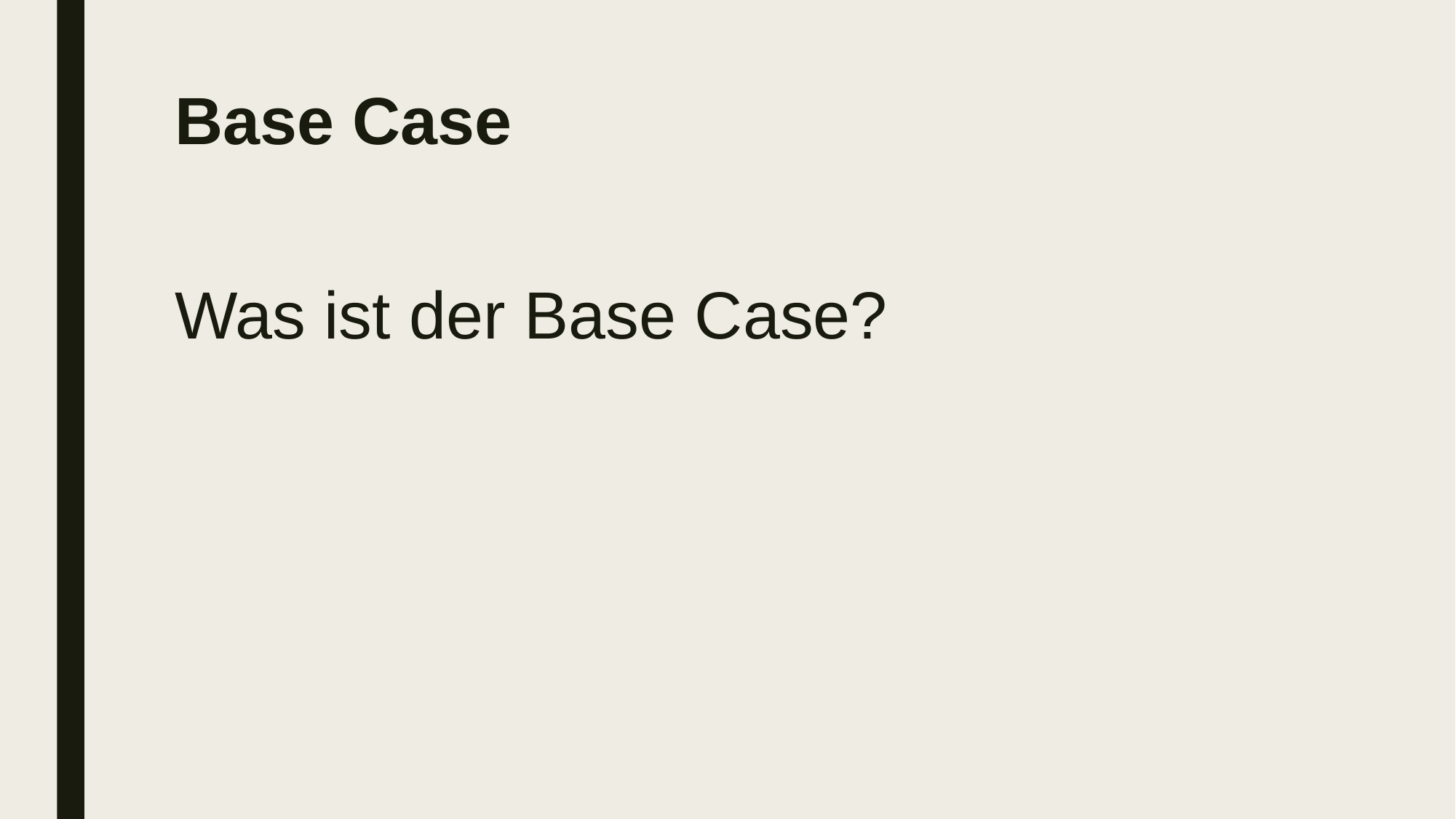

# Base Case
Was ist der Base Case?